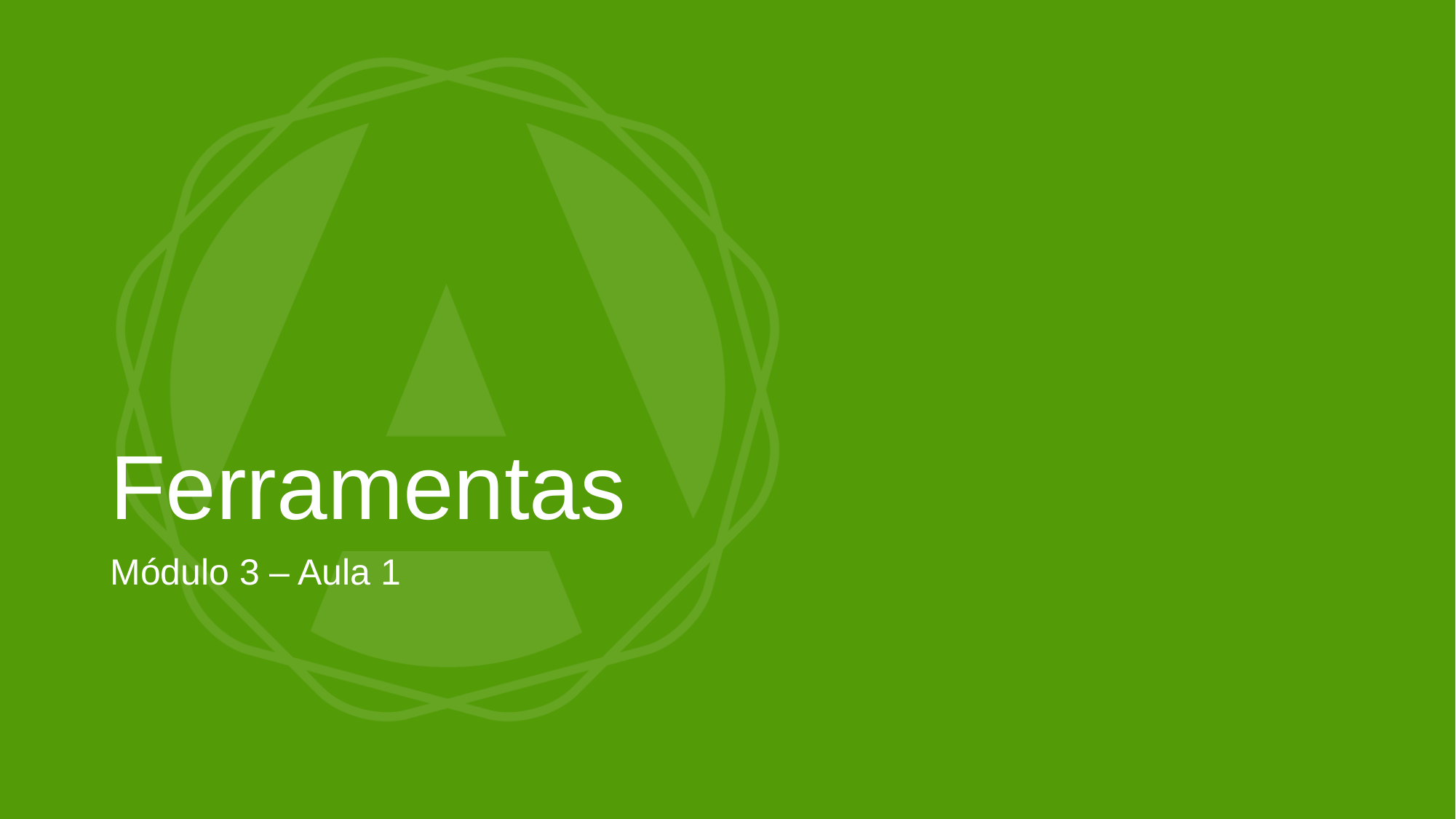

# Ferramentas
Módulo 3 – Aula 1